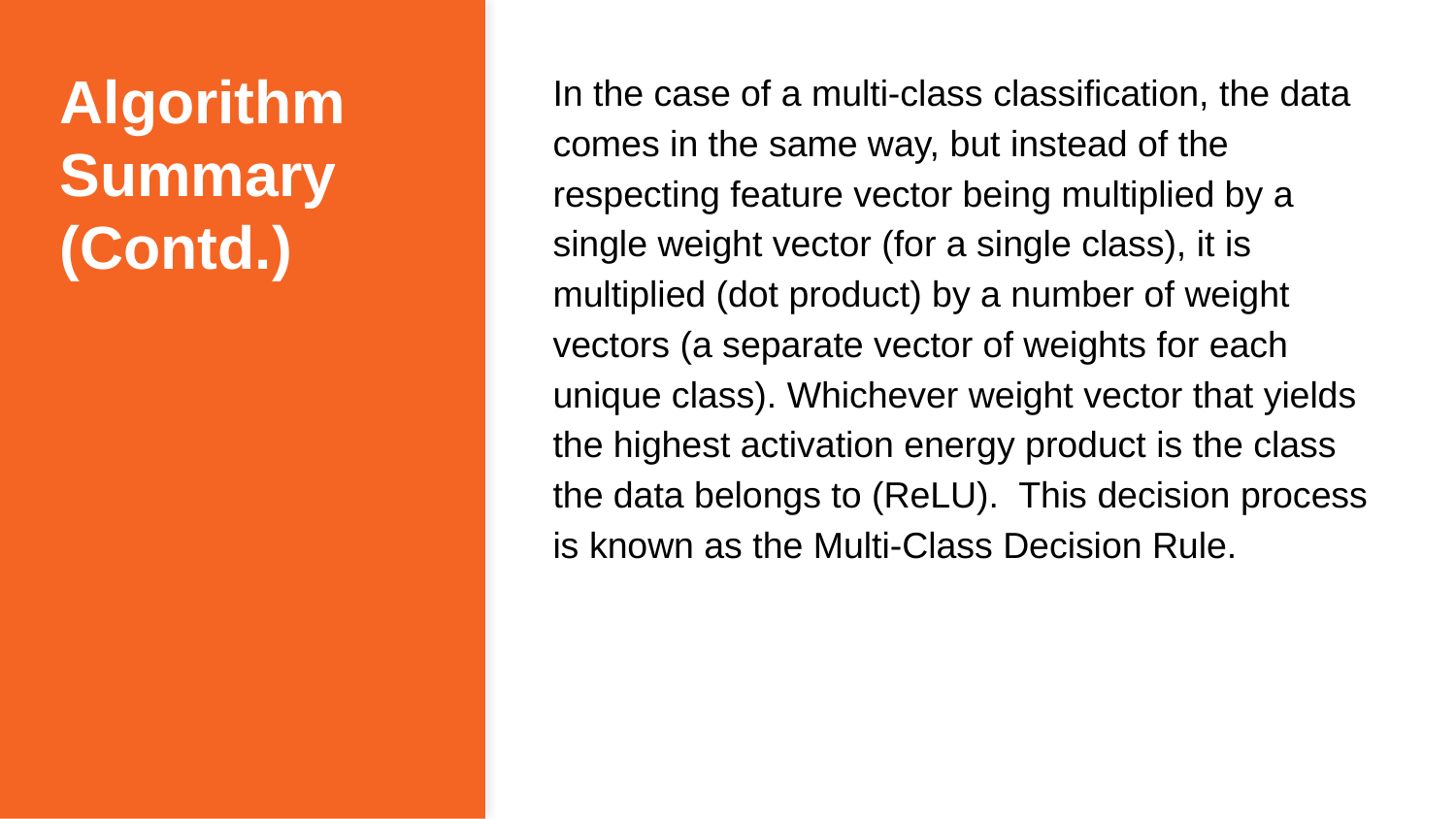

# Algorithm Summary (Contd.)
In the case of a multi-class classification, the data comes in the same way, but instead of the respecting feature vector being multiplied by a single weight vector (for a single class), it is multiplied (dot product) by a number of weight vectors (a separate vector of weights for each unique class). Whichever weight vector that yields the highest activation energy product is the class the data belongs to (ReLU).  This decision process is known as the Multi-Class Decision Rule.